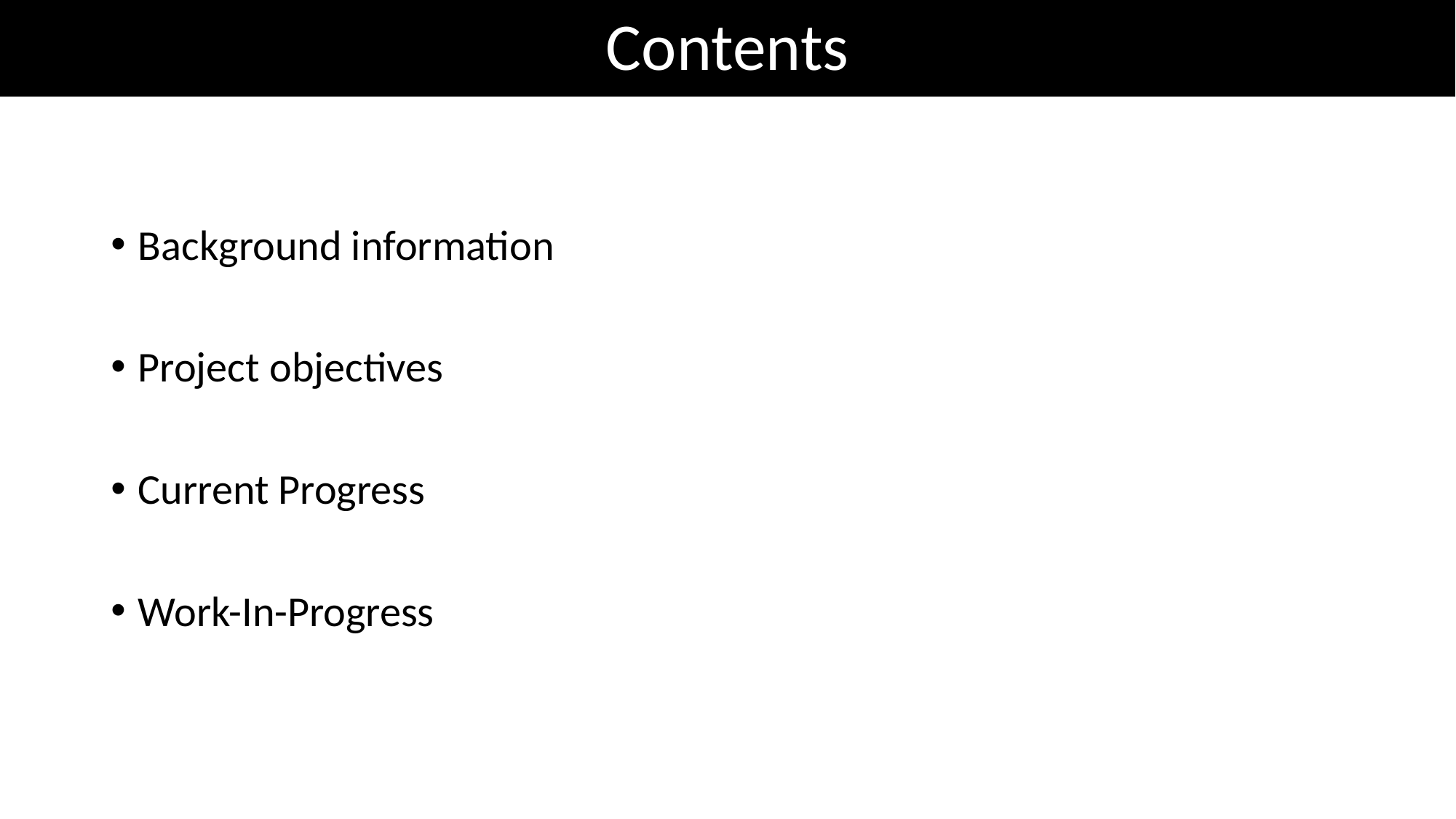

# Contents
Background information

Project objectives

Current Progress

Work-In-Progress